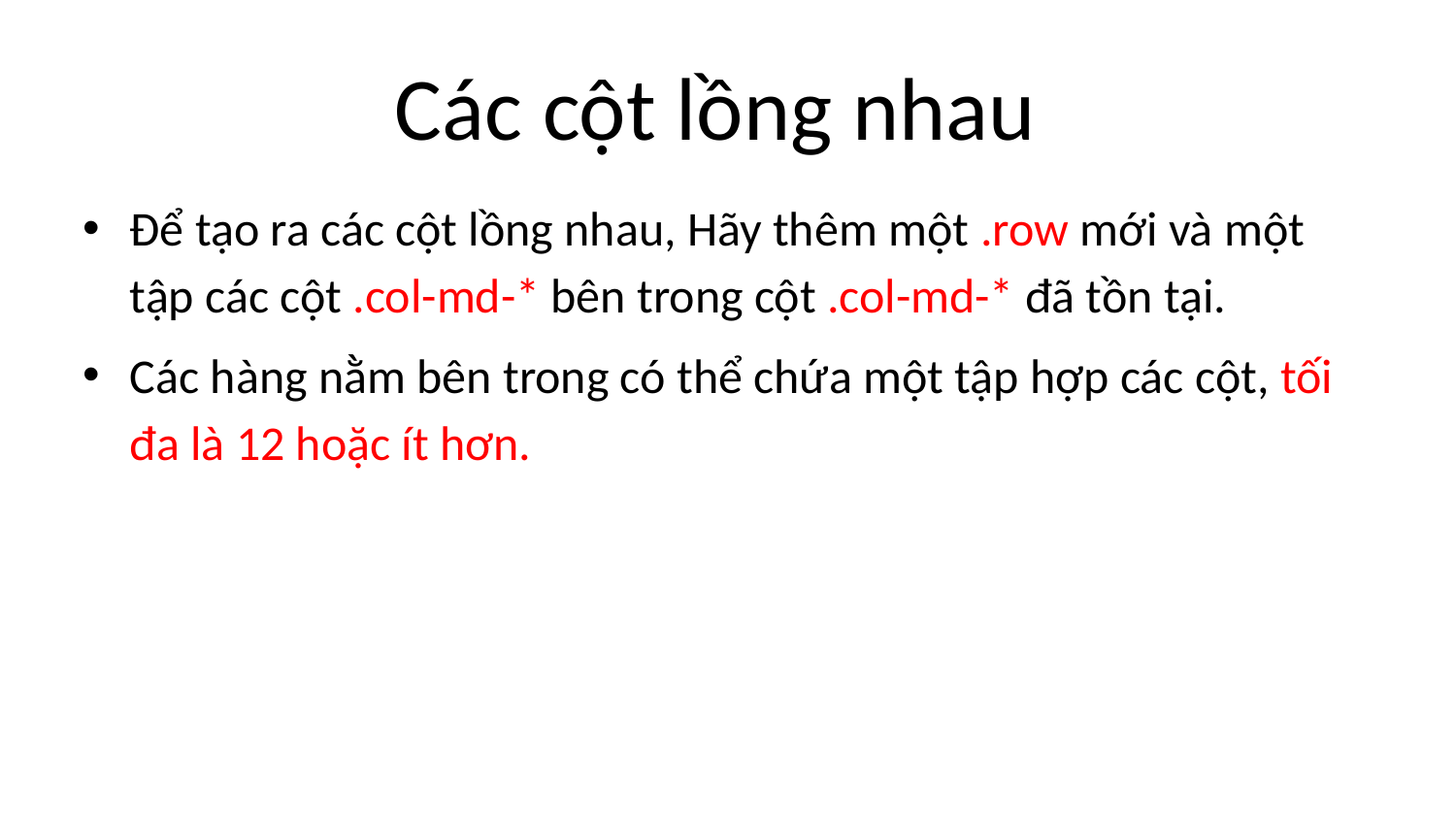

# Các cột lồng nhau
Để tạo ra các cột lồng nhau, Hãy thêm một .row mới và một tập các cột .col-md-* bên trong cột .col-md-* đã tồn tại.
Các hàng nằm bên trong có thể chứa một tập hợp các cột, tối đa là 12 hoặc ít hơn.